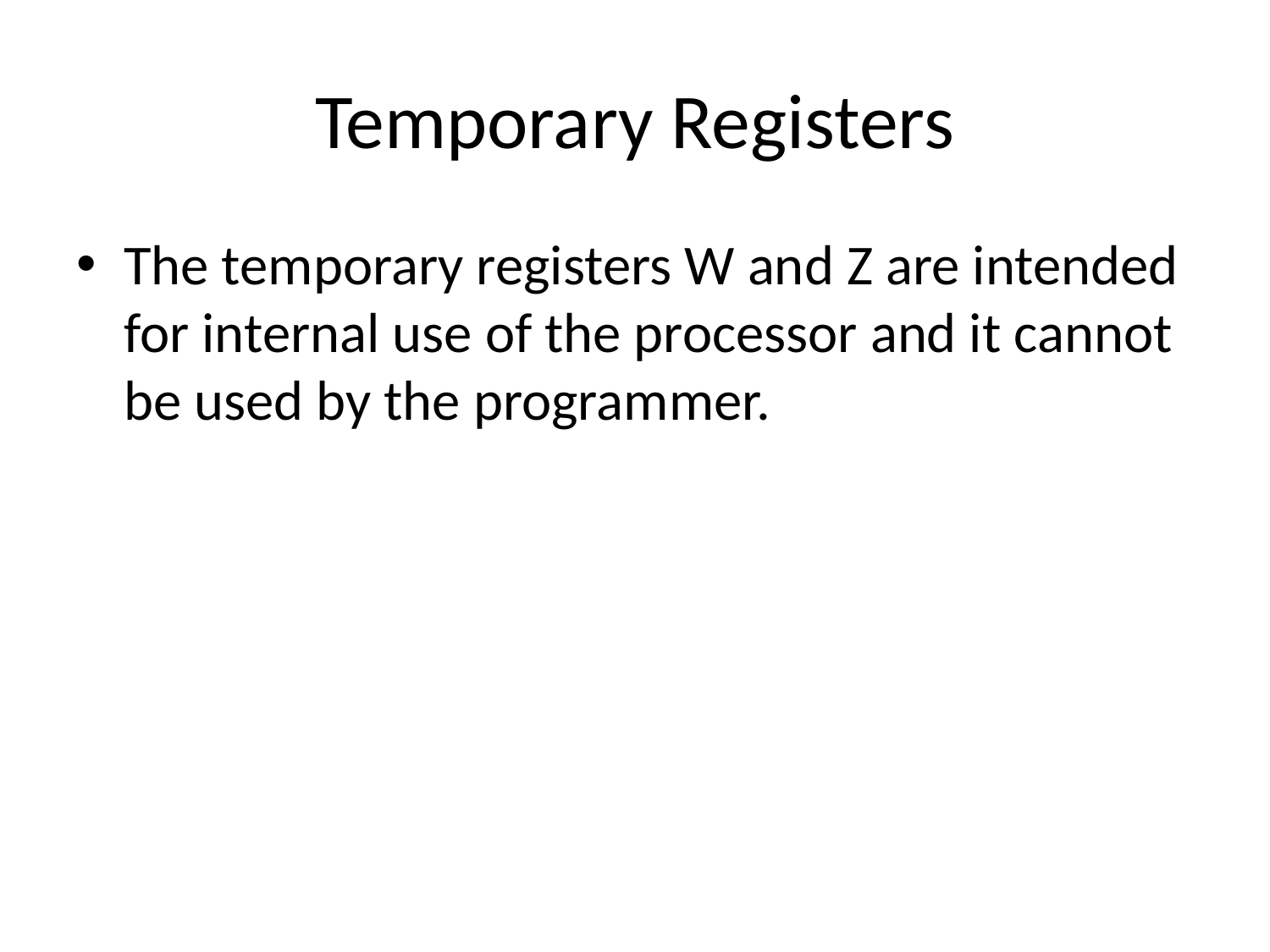

# Temporary Registers
The temporary registers W and Z are intended for internal use of the processor and it cannot be used by the programmer.